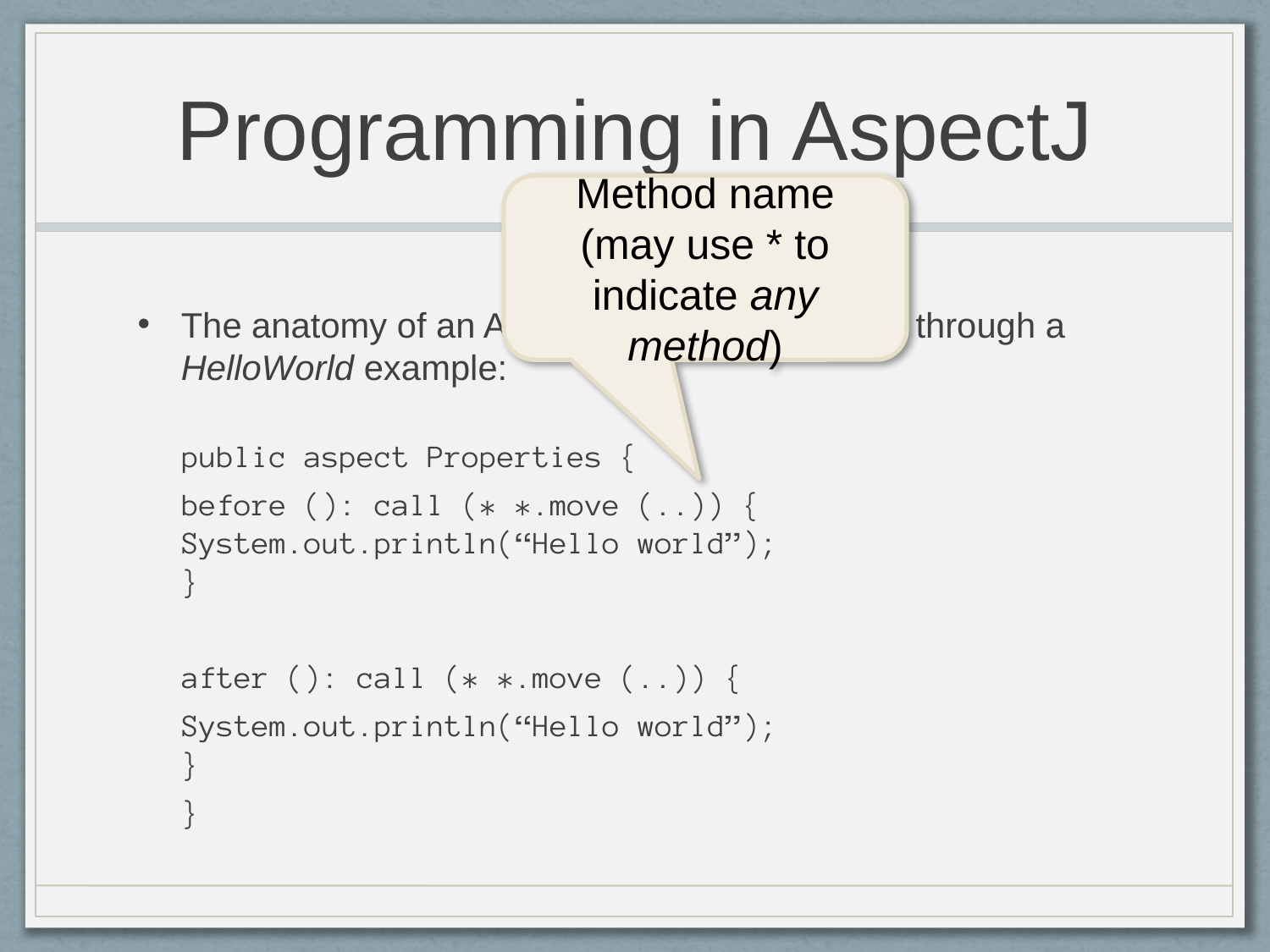

# Programming in AspectJ
Method name (may use * to indicate any method)
The anatomy of an AspectJ aspect declaration through a HelloWorld example:
public aspect Properties {
	before (): call (* *.move (..)) {
		System.out.println(“Hello world”);
	}

	after (): call (* *.move (..)) {
		System.out.println(“Hello world”);
	}
}